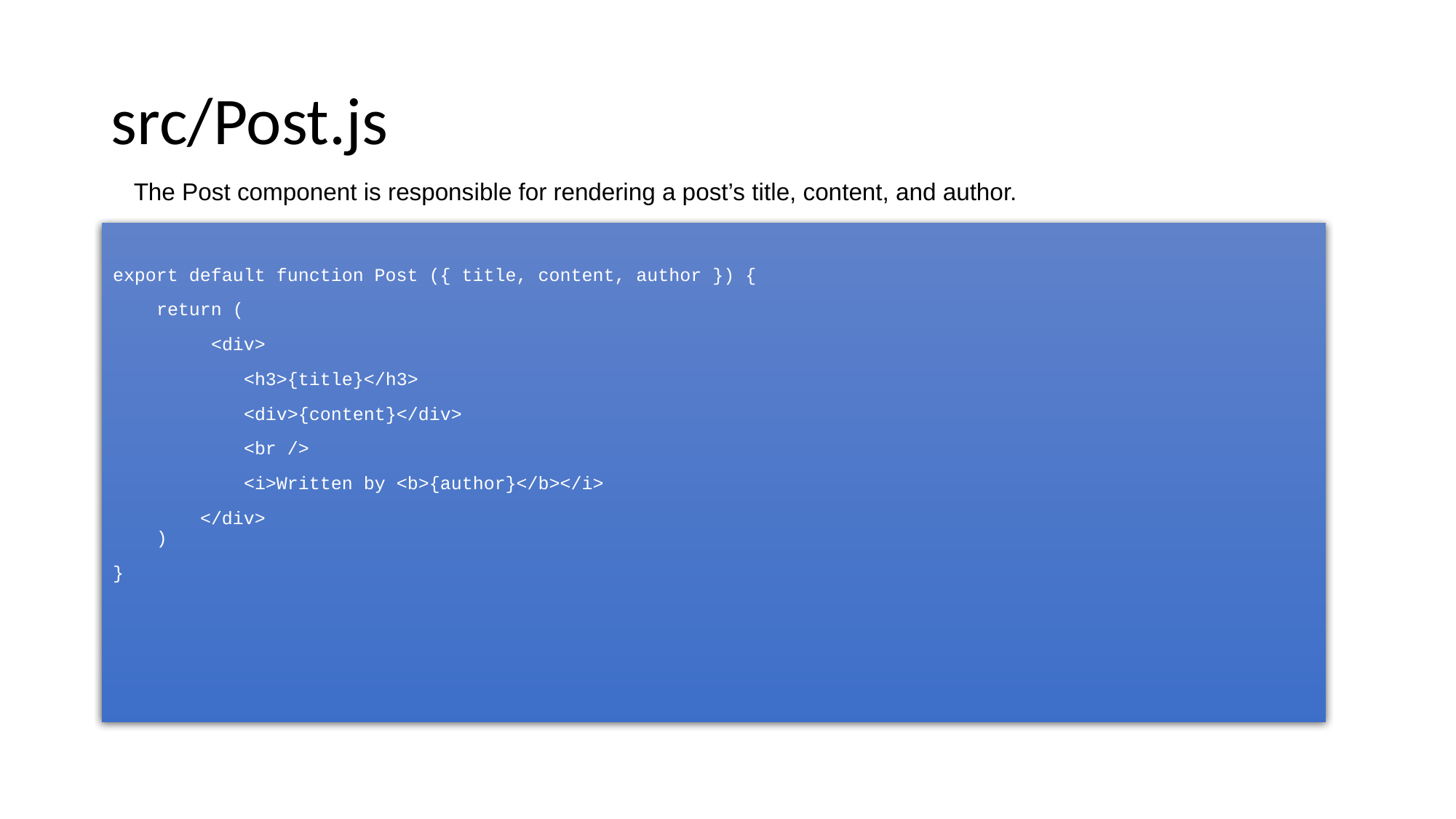

# src/Post.js
The Post component is responsible for rendering a post’s title, content, and author.

export default function Post ({ title, content, author }) {
    return (
         <div>
            <h3>{title}</h3>
            <div>{content}</div>
            <br />
            <i>Written by <b>{author}</b></i>
        </div>
    )
}